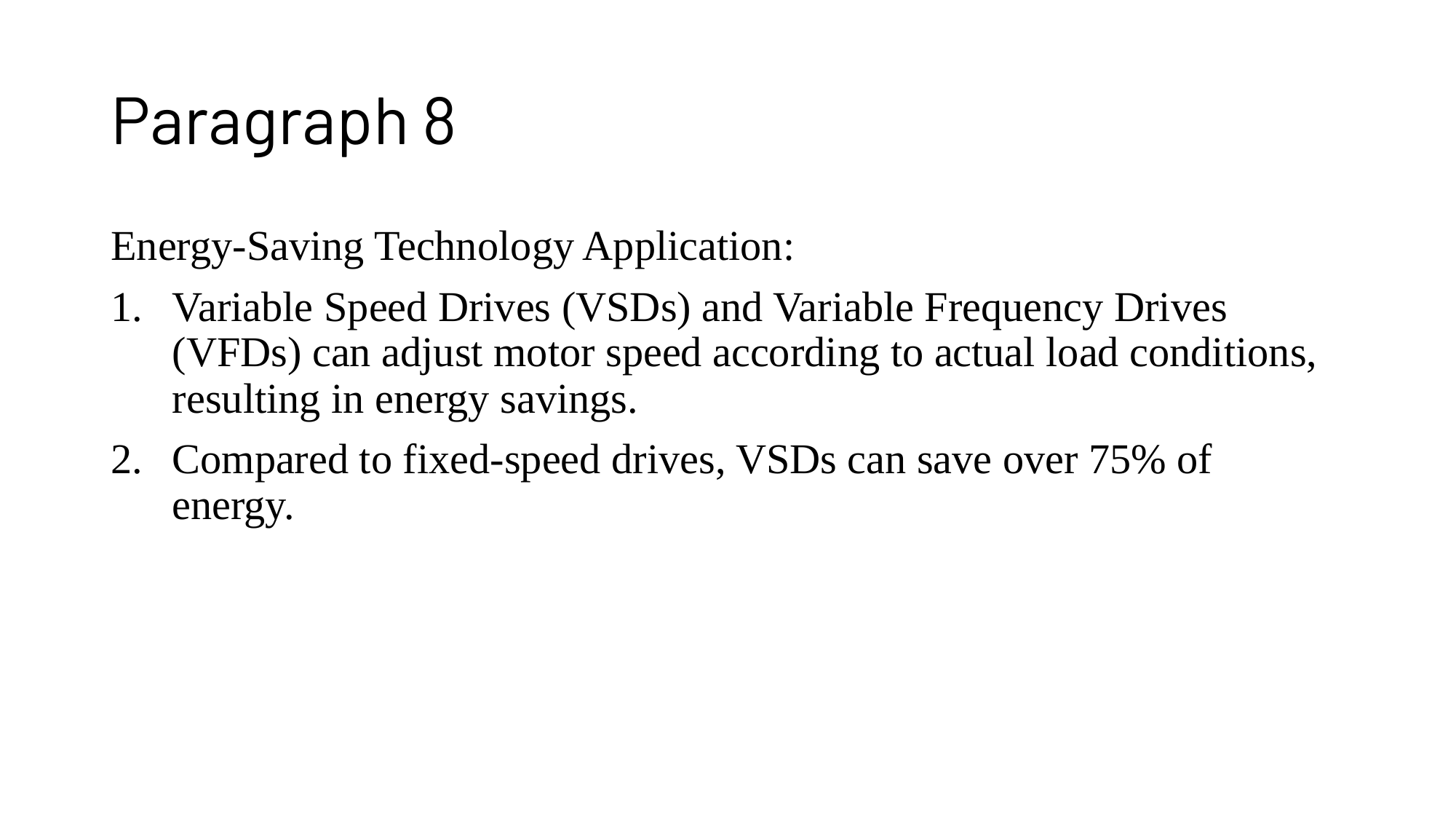

# Paragraph 8
Energy-Saving Technology Application:
Variable Speed Drives (VSDs) and Variable Frequency Drives (VFDs) can adjust motor speed according to actual load conditions, resulting in energy savings.
Compared to fixed-speed drives, VSDs can save over 75% of energy.